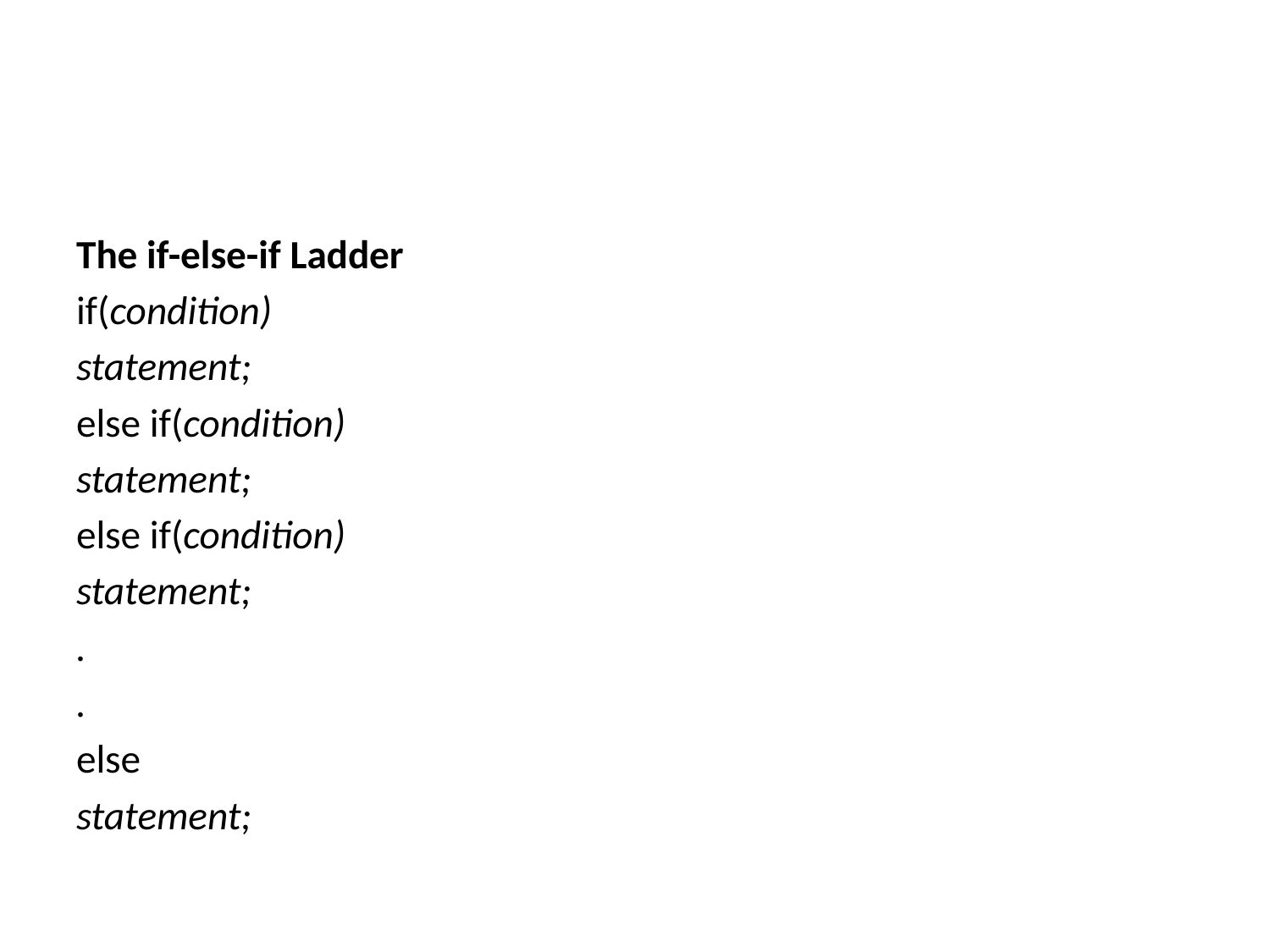

#
The if-else-if Ladder
if(condition)
statement;
else if(condition)
statement;
else if(condition)
statement;
.
.
else
statement;